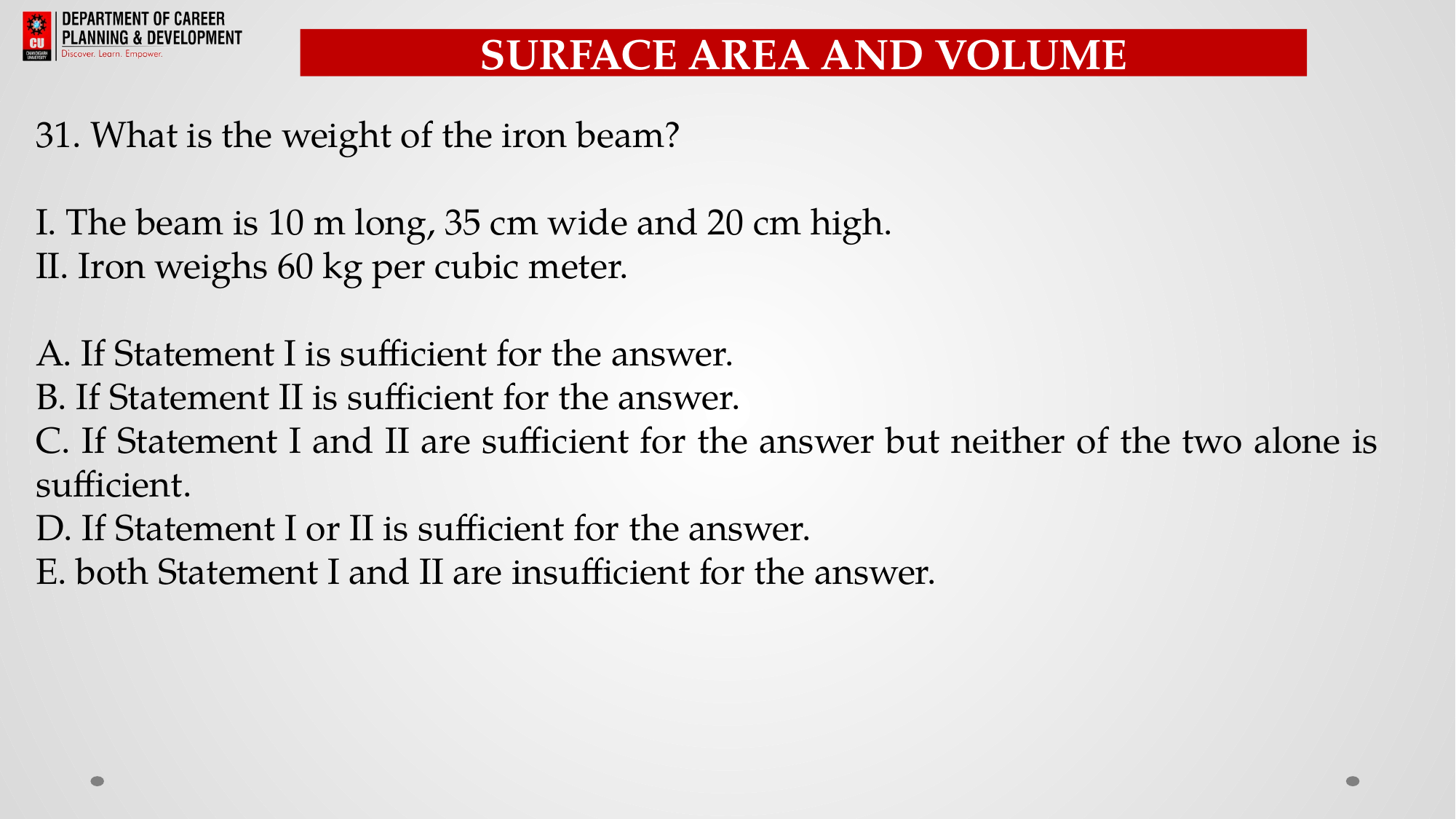

SURFACE AREA AND VOLUME
31. What is the weight of the iron beam?

I. The beam is 10 m long, 35 cm wide and 20 cm high.
II. Iron weighs 60 kg per cubic meter.
A. If Statement I is sufficient for the answer.
B. If Statement II is sufficient for the answer.
C. If Statement I and II are sufficient for the answer but neither of the two alone is sufficient.
D. If Statement I or II is sufficient for the answer.
E. both Statement I and II are insufficient for the answer.